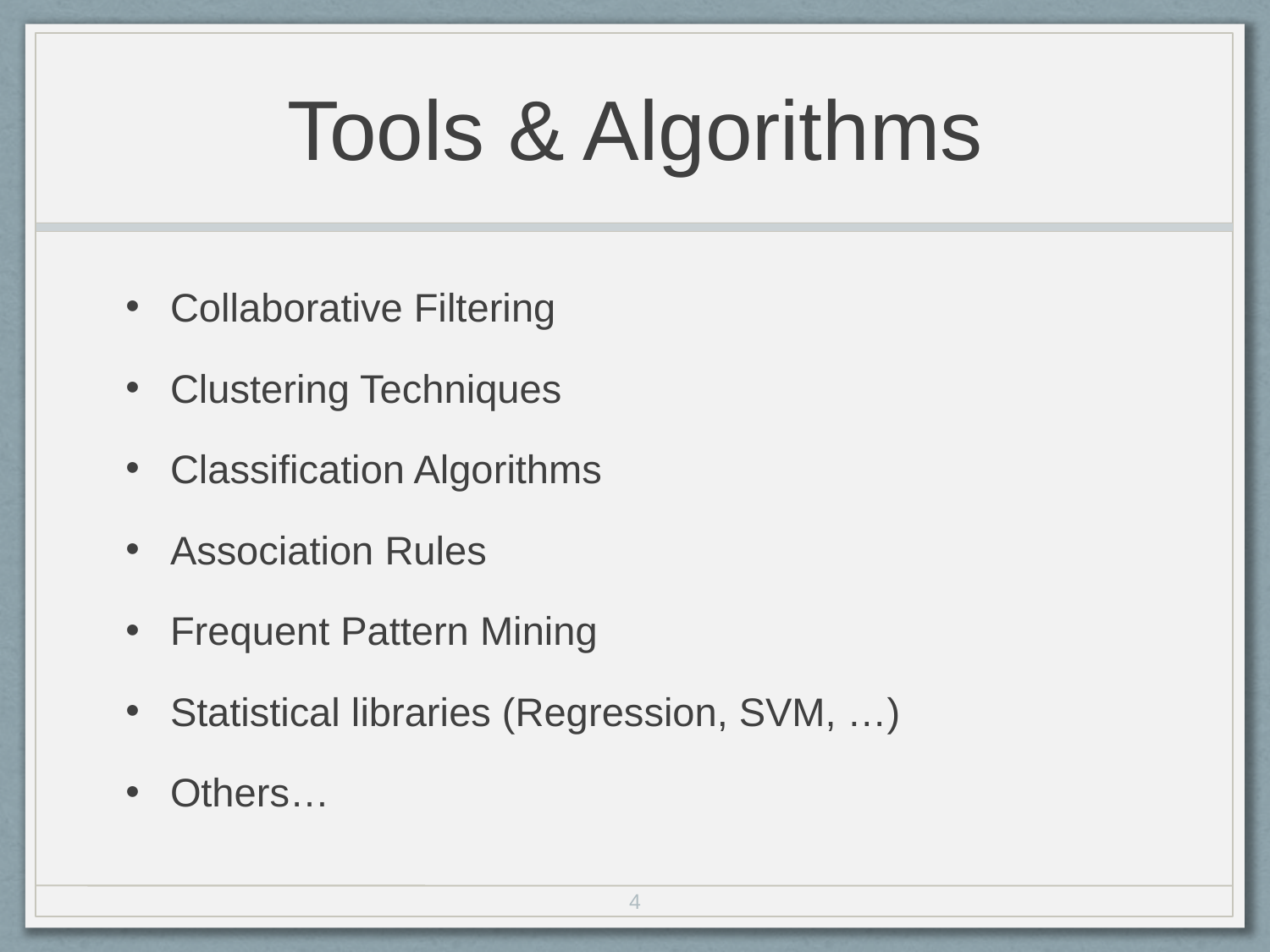

# Tools & Algorithms
Collaborative Filtering
Clustering Techniques
Classification Algorithms
Association Rules
Frequent Pattern Mining
Statistical libraries (Regression, SVM, …)
Others…

4